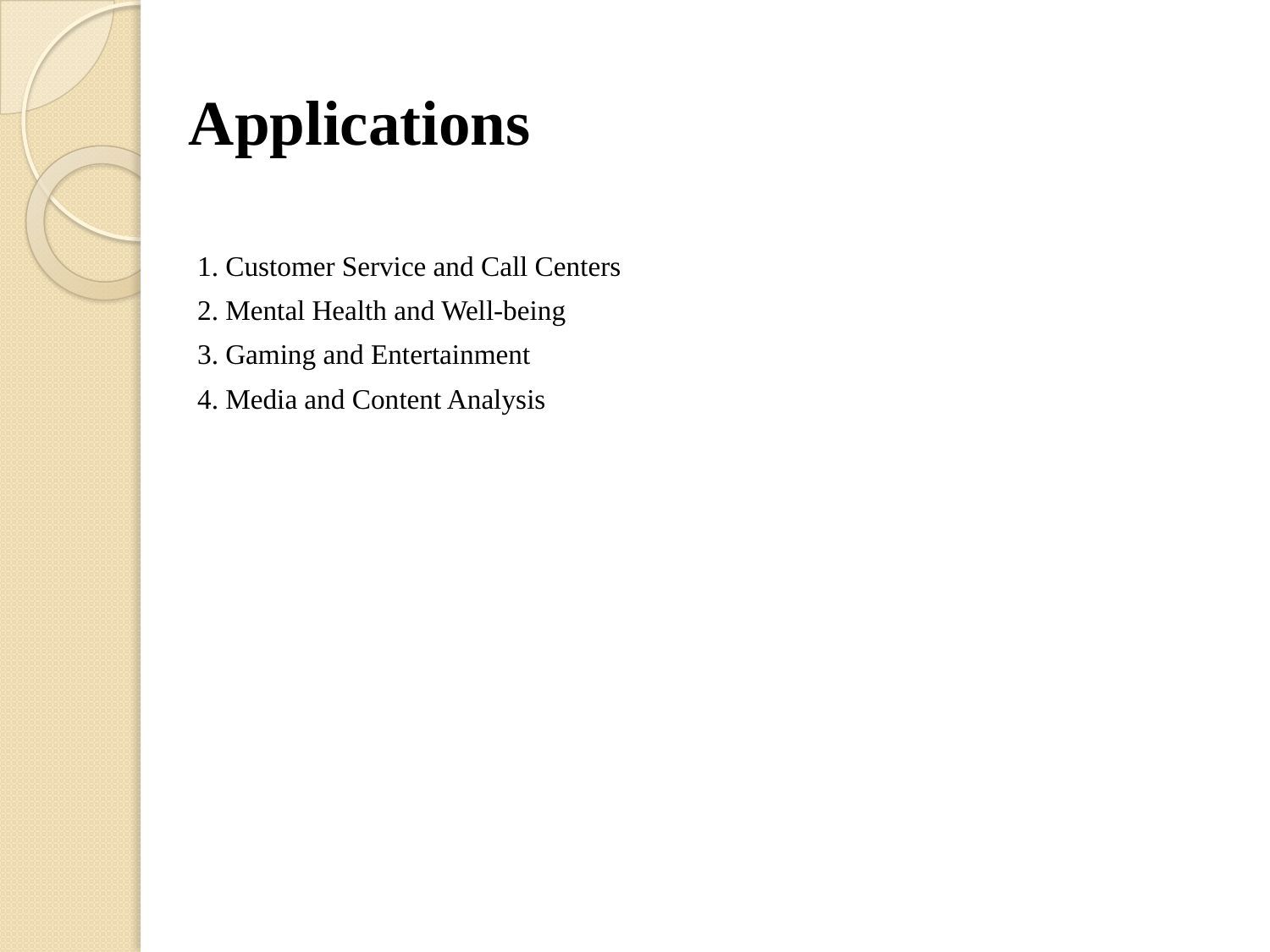

# Applications

1. Customer Service and Call Centers
2. Mental Health and Well-being
3. Gaming and Entertainment
4. Media and Content Analysis